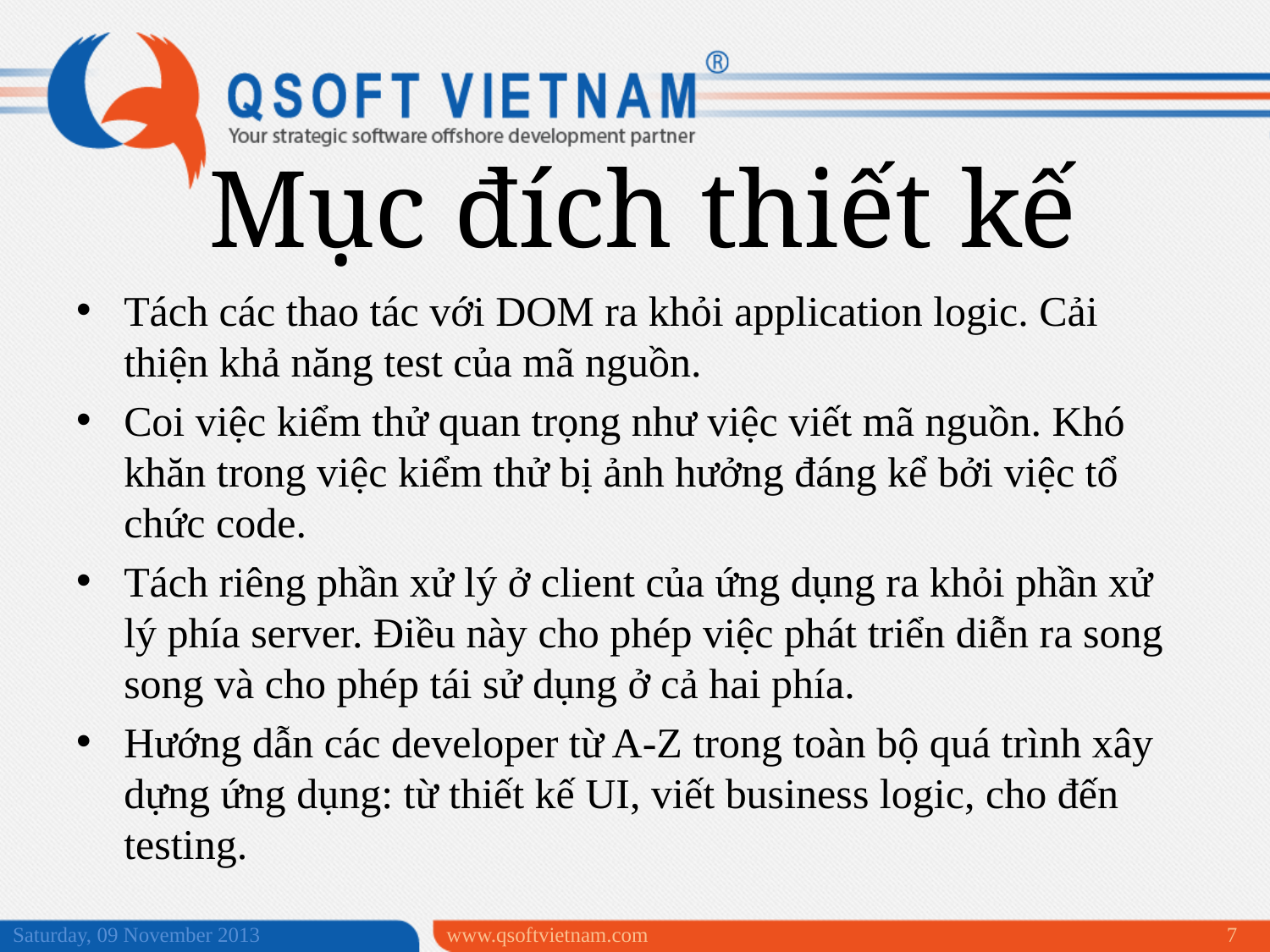

Mục đích thiết kế
Tách các thao tác với DOM ra khỏi application logic. Cải thiện khả năng test của mã nguồn.
Coi việc kiểm thử quan trọng như việc viết mã nguồn. Khó khăn trong việc kiểm thử bị ảnh hưởng đáng kể bởi việc tổ chức code.
Tách riêng phần xử lý ở client của ứng dụng ra khỏi phần xử lý phía server. Điều này cho phép việc phát triển diễn ra song song và cho phép tái sử dụng ở cả hai phía.
Hướng dẫn các developer từ A-Z trong toàn bộ quá trình xây dựng ứng dụng: từ thiết kế UI, viết business logic, cho đến testing.
Saturday, 09 November 2013
www.qsoftvietnam.com
7